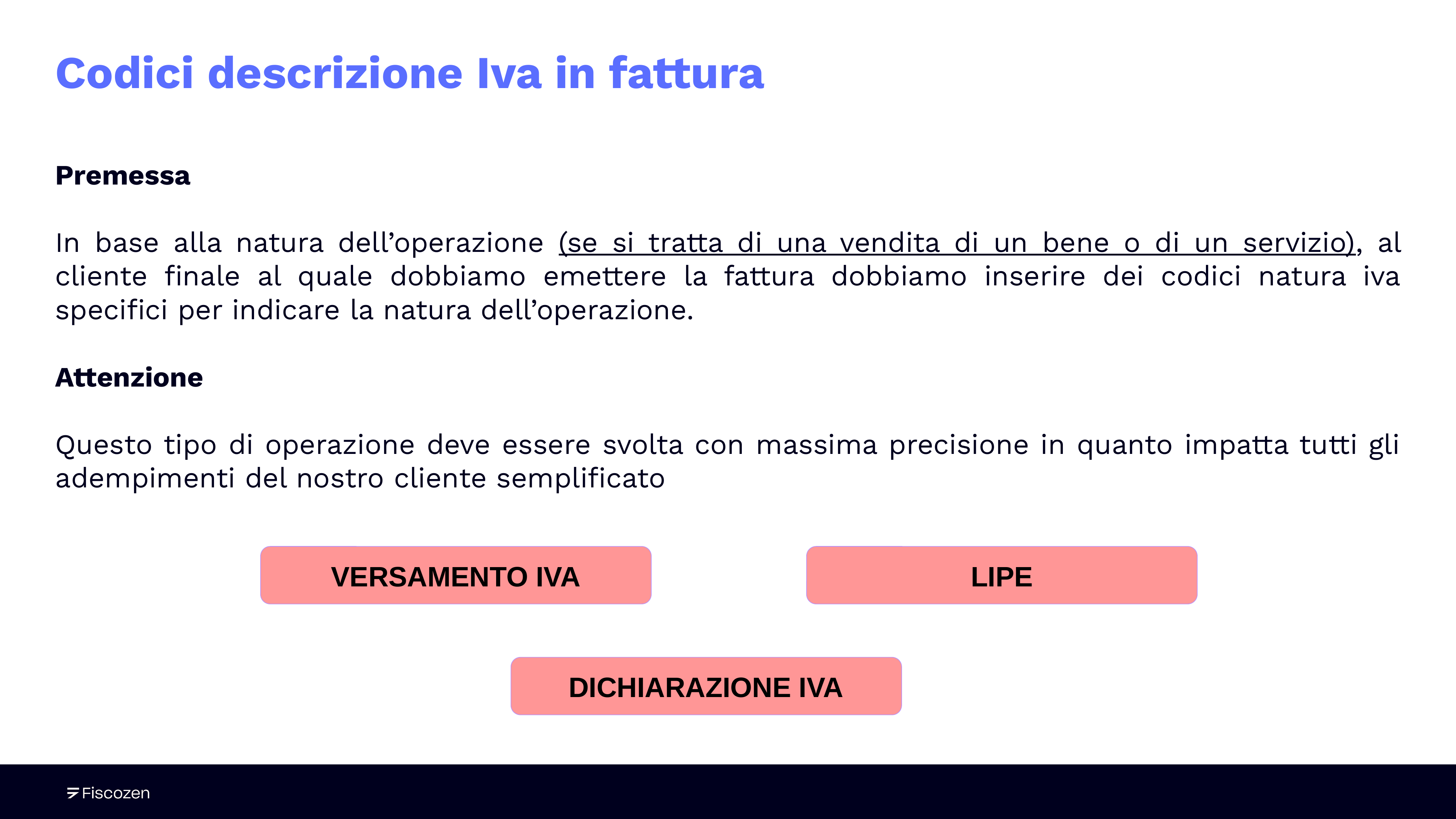

# Codici descrizione Iva in fattura

Premessa

In base alla natura dell’operazione (se si tratta di una vendita di un bene o di un servizio), al cliente finale al quale dobbiamo emettere la fattura dobbiamo inserire dei codici natura iva specifici per indicare la natura dell’operazione.

Attenzione

Questo tipo di operazione deve essere svolta con massima precisione in quanto impatta tutti gli adempimenti del nostro cliente semplificato
VERSAMENTO IVA
LIPE
DICHIARAZIONE IVA